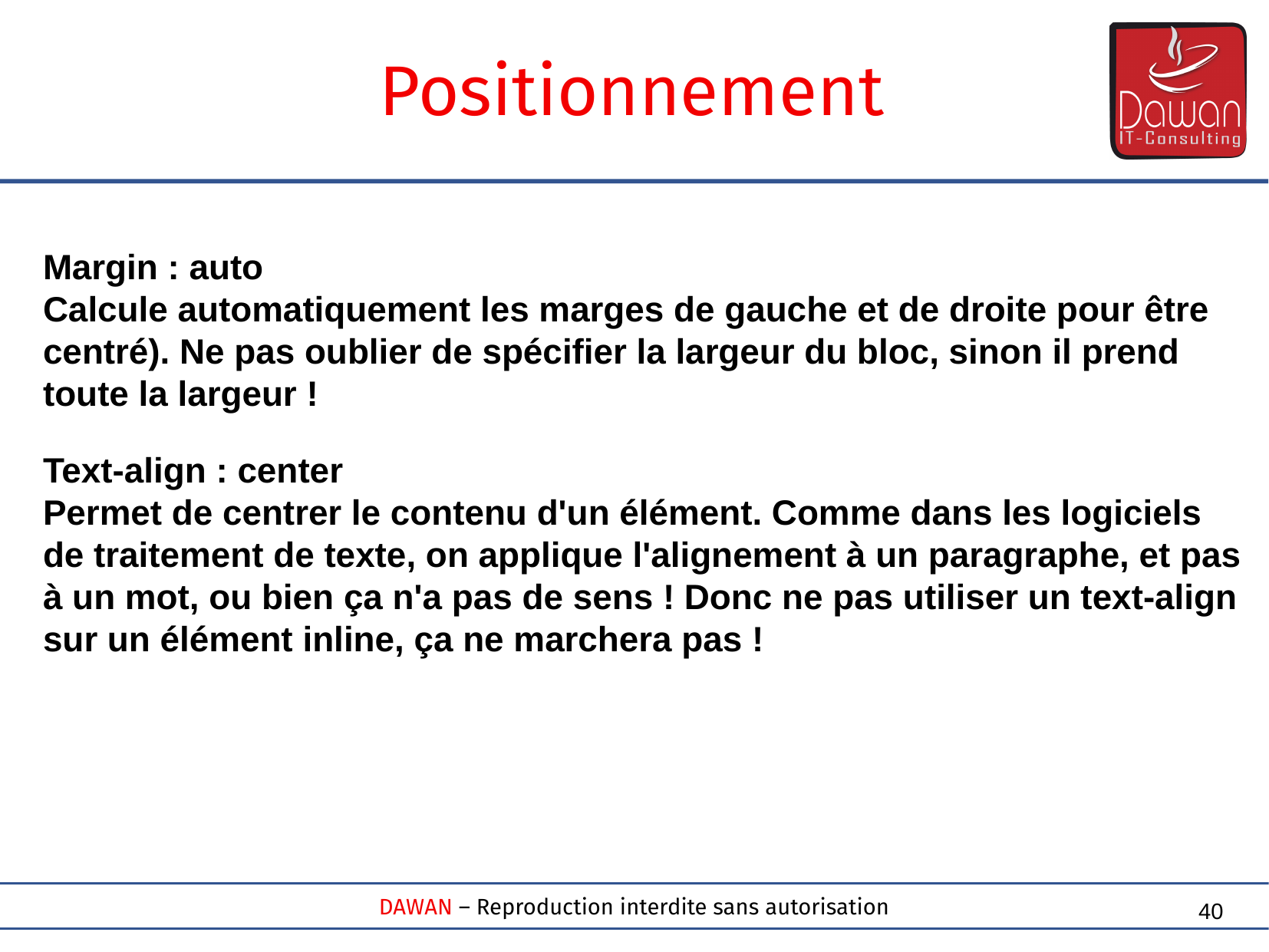

Positionnement

Margin : auto
Calcule automatiquement les marges de gauche et de droite pour être centré). Ne pas oublier de spécifier la largeur du bloc, sinon il prend toute la largeur !

Text-align : center
Permet de centrer le contenu d'un élément. Comme dans les logiciels de traitement de texte, on applique l'alignement à un paragraphe, et pas à un mot, ou bien ça n'a pas de sens ! Donc ne pas utiliser un text-align sur un élément inline, ça ne marchera pas !

40